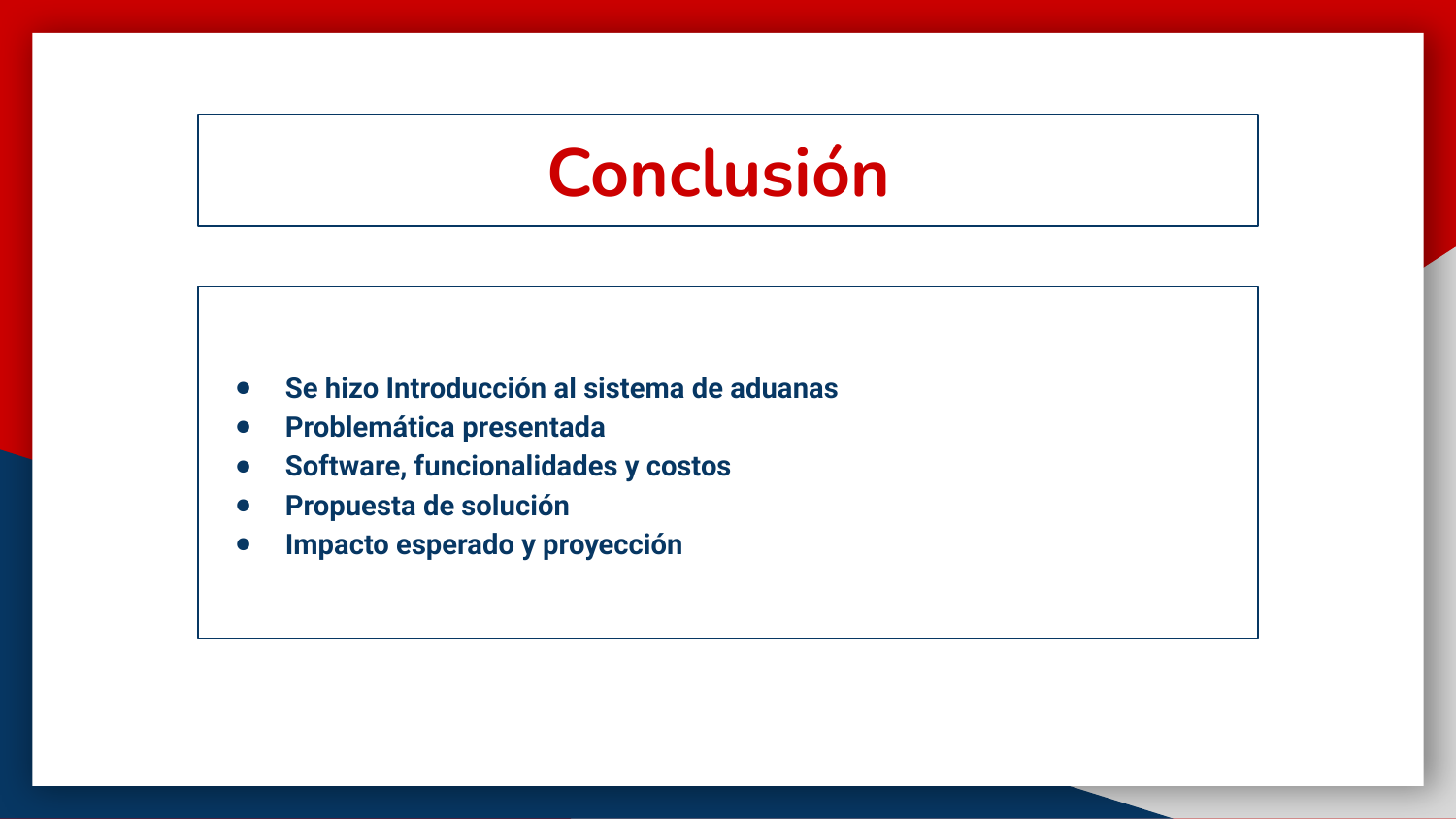

# Conclusión

Se hizo Introducción al sistema de aduanas
Problemática presentada
Software, funcionalidades y costos
Propuesta de solución
Impacto esperado y proyección